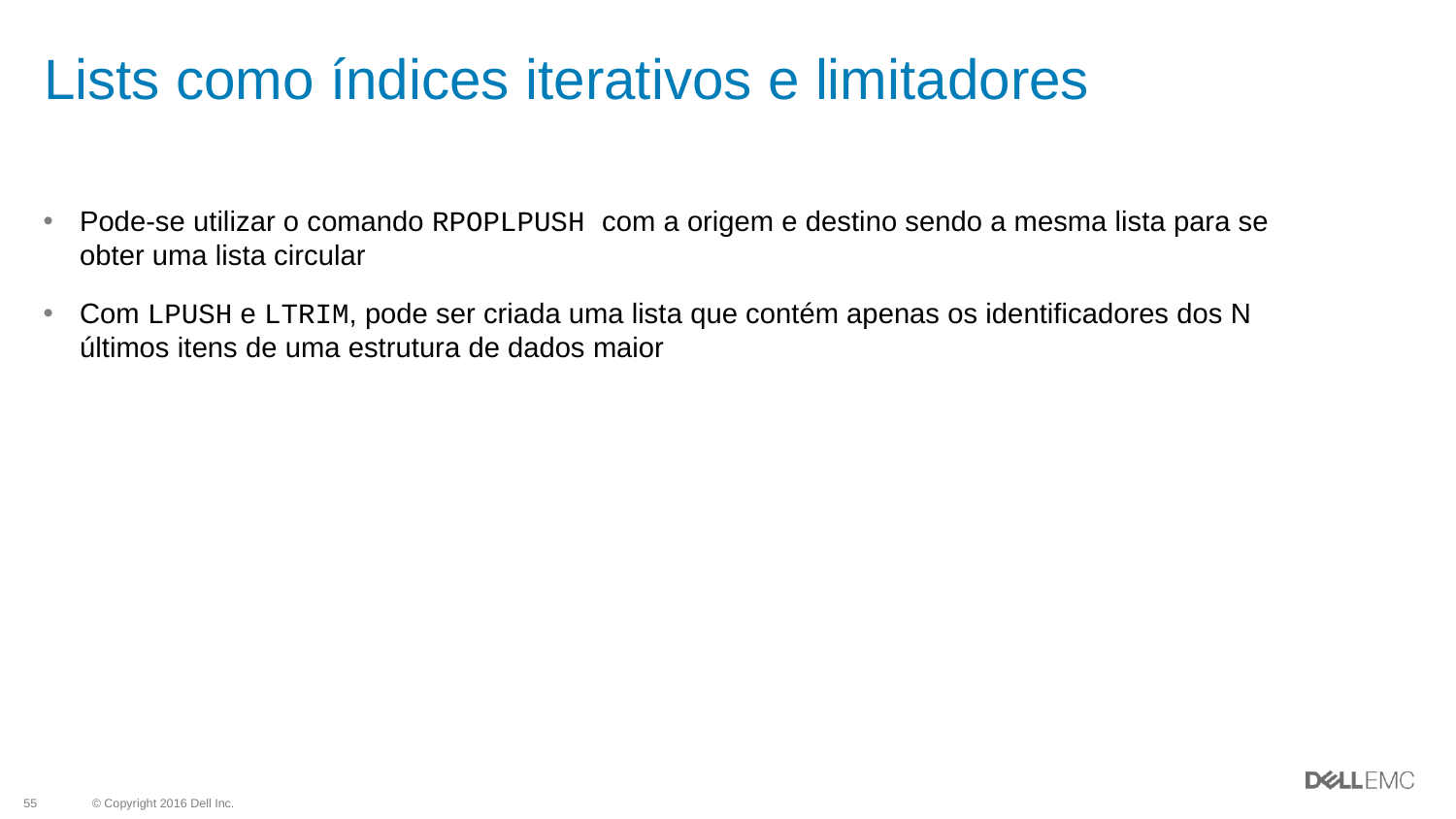

# Lists como índices iterativos e limitadores
Pode-se utilizar o comando RPOPLPUSH com a origem e destino sendo a mesma lista para se obter uma lista circular
Com LPUSH e LTRIM, pode ser criada uma lista que contém apenas os identificadores dos N últimos itens de uma estrutura de dados maior